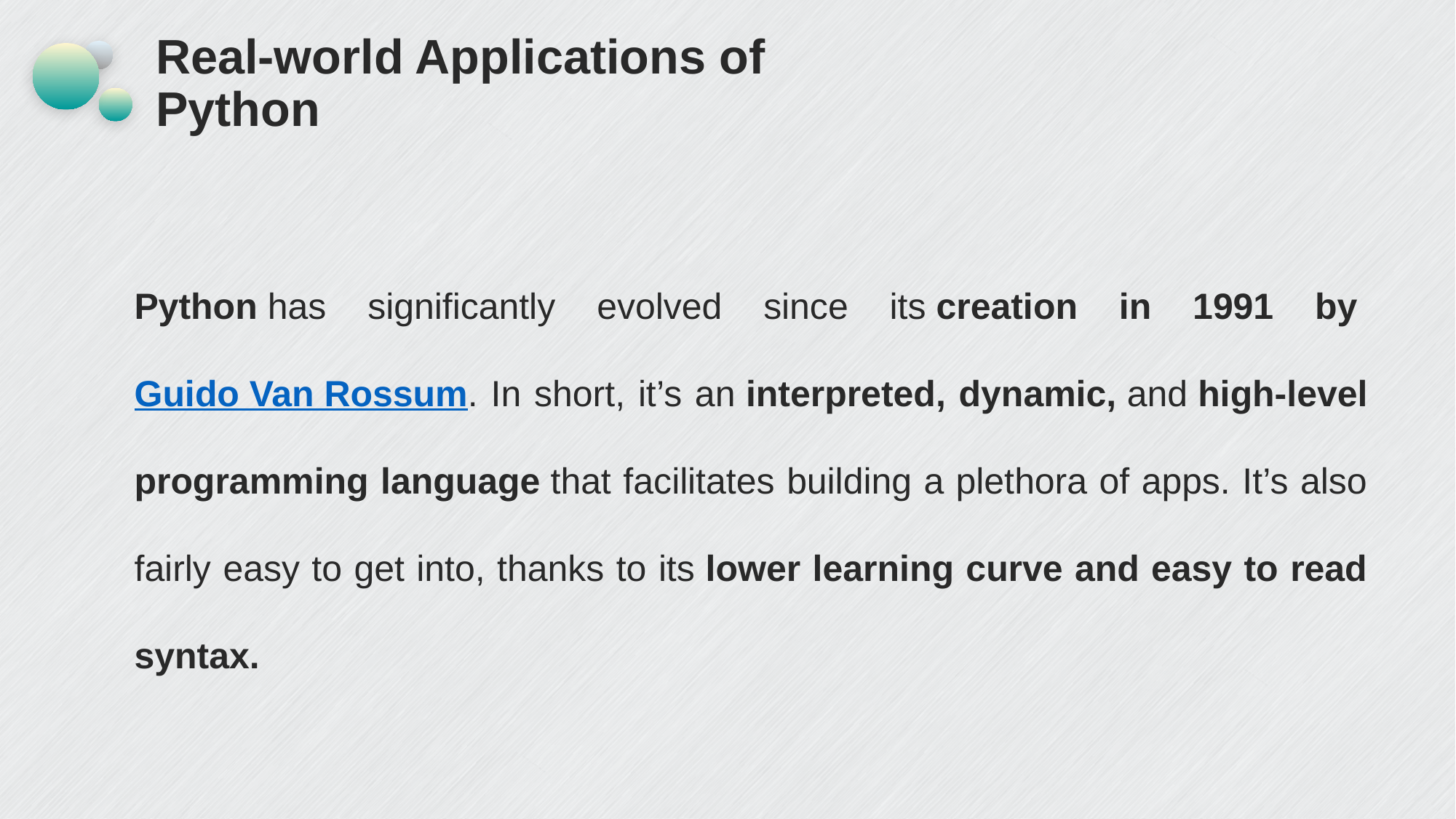

# Real-world Applications of Python

Python has significantly evolved since its creation in 1991 by Guido Van Rossum. In short, it’s an interpreted, dynamic, and high-level programming language that facilitates building a plethora of apps. It’s also fairly easy to get into, thanks to its lower learning curve and easy to read syntax.